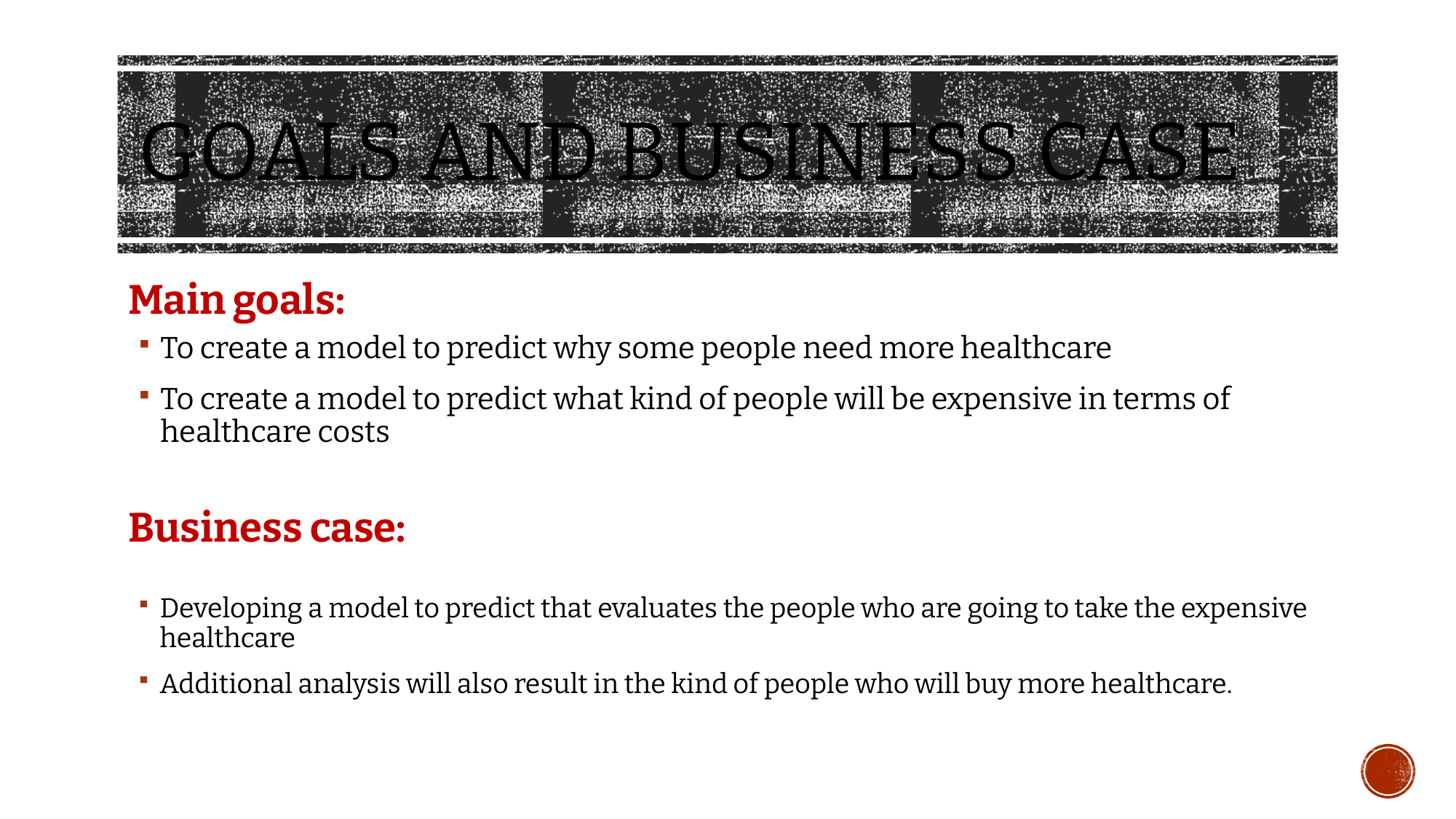

# Goals and business case

Main goals:
To create a model to predict why some people need more healthcare
To create a model to predict what kind of people will be expensive in terms of healthcare costs
Business case:
Developing a model to predict that evaluates the people who are going to take the expensive healthcare
Additional analysis will also result in the kind of people who will buy more healthcare.